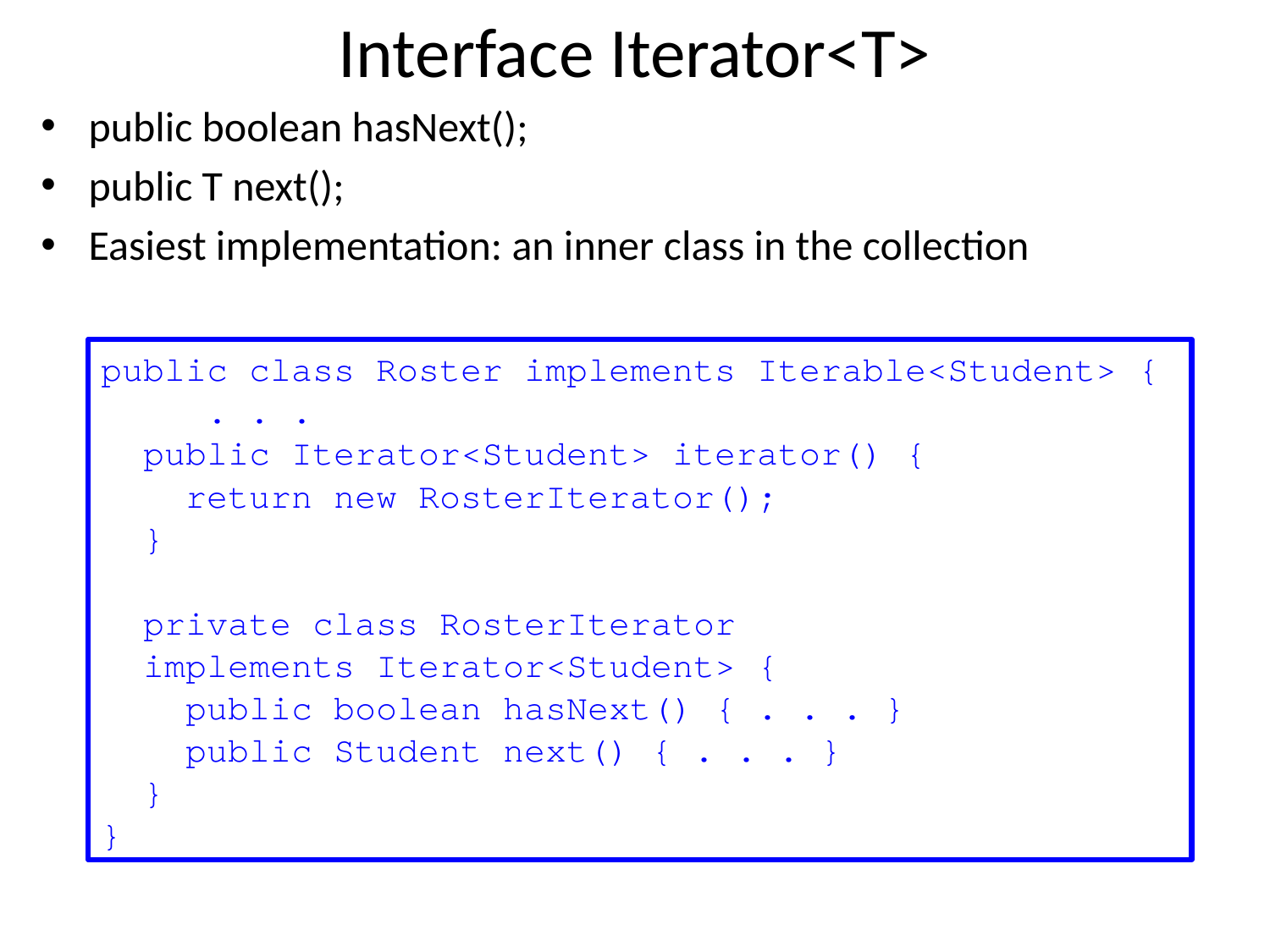

# Interface Iterator<T>
public boolean hasNext();
public T next();
Easiest implementation: an inner class in the collection
public class Roster implements Iterable<Student> {
     . . .
  public Iterator<Student> iterator() {
    return new RosterIterator();
  }

  private class RosterIterator
  implements Iterator<Student> {
    public boolean hasNext() { . . . }
    public Student next() { . . . }
  }
}